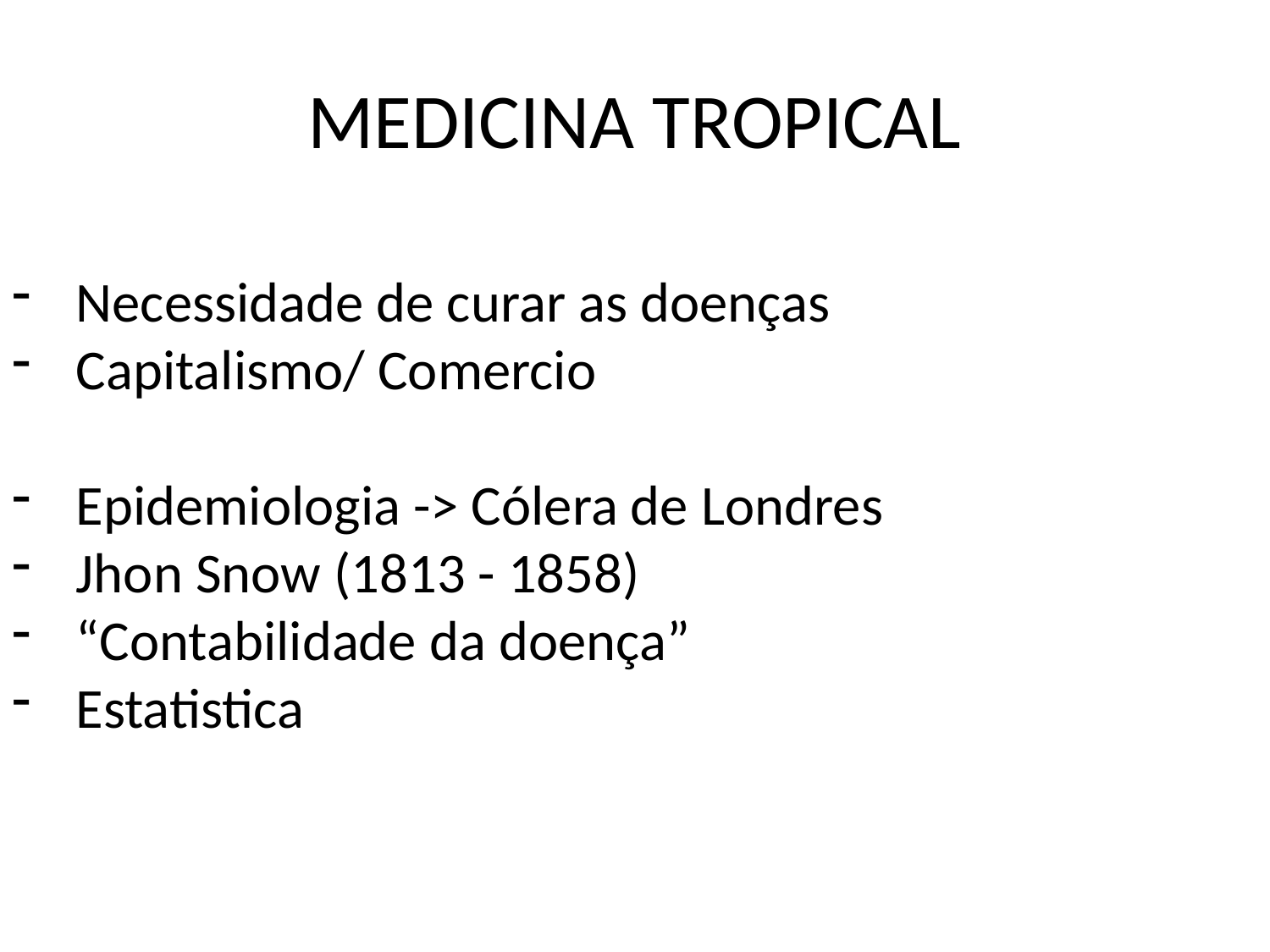

# MEDICINA TROPICAL
Necessidade de curar as doenças
Capitalismo/ Comercio

Epidemiologia -> Cólera de Londres
Jhon Snow (1813 - 1858)
“Contabilidade da doença”
Estatistica